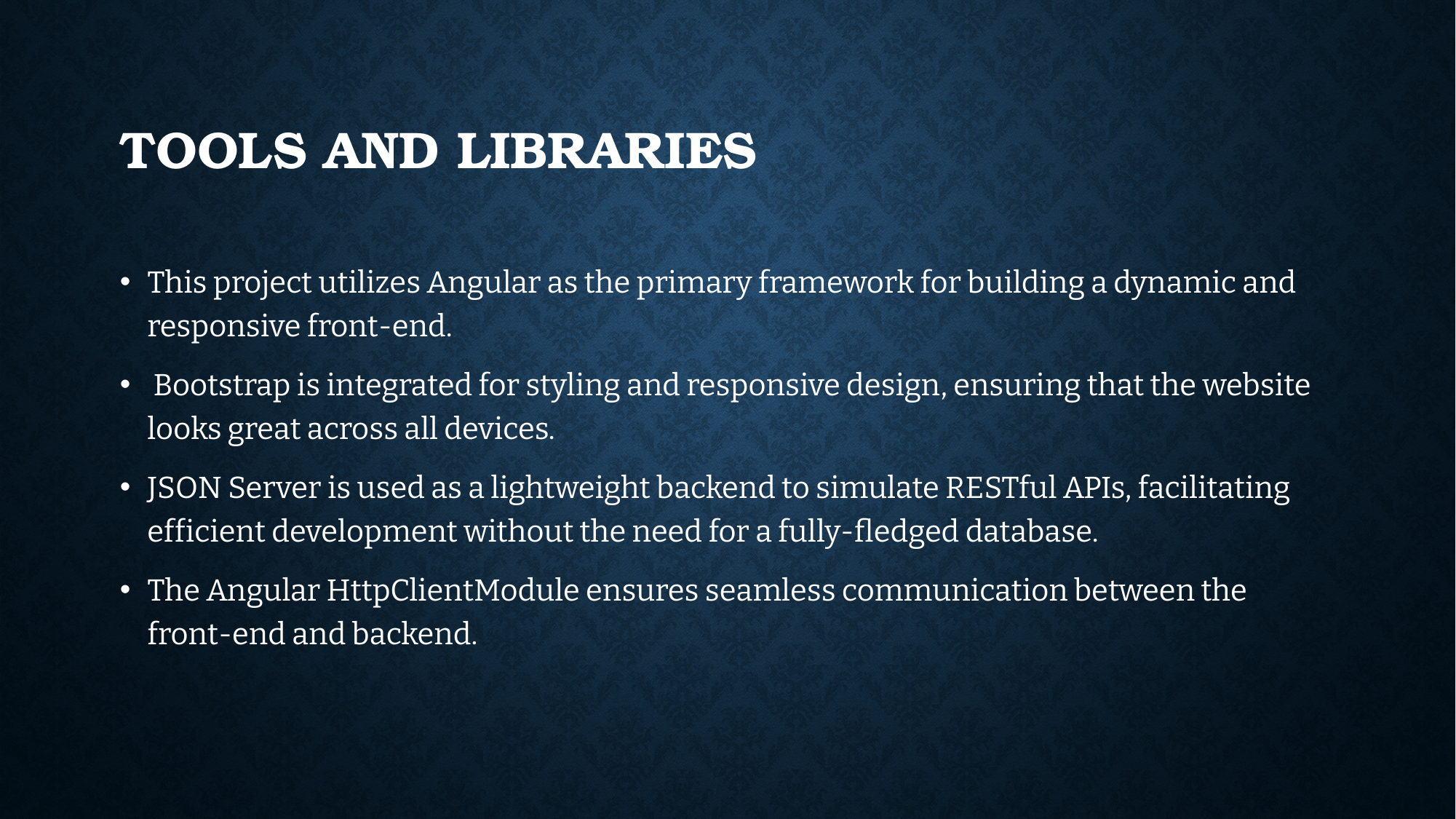

# Tools and Libraries
This project utilizes Angular as the primary framework for building a dynamic and responsive front-end.
 Bootstrap is integrated for styling and responsive design, ensuring that the website looks great across all devices.
JSON Server is used as a lightweight backend to simulate RESTful APIs, facilitating efficient development without the need for a fully-fledged database.
The Angular HttpClientModule ensures seamless communication between the front-end and backend.